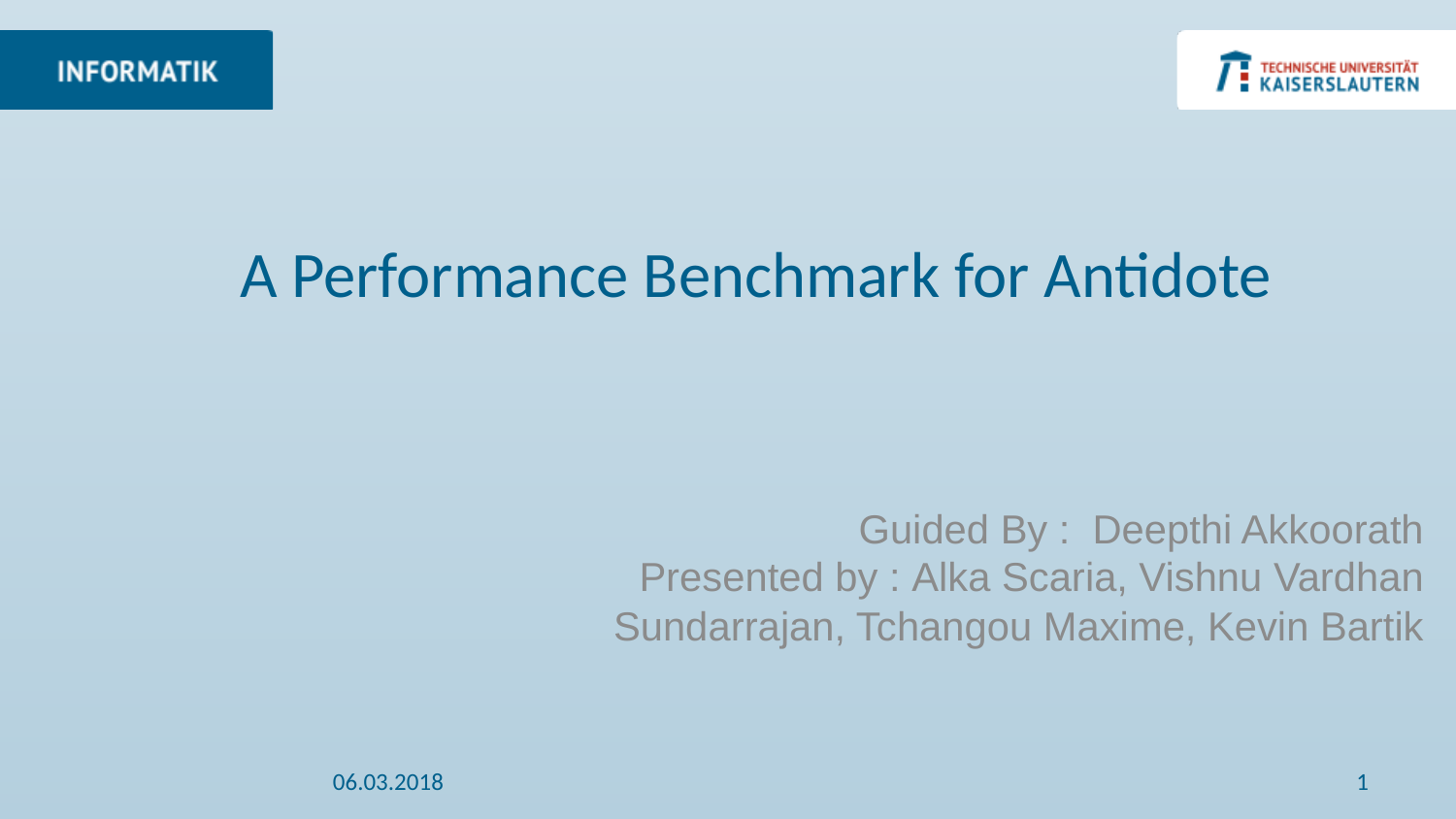

# A Performance Benchmark for Antidote
Guided By :  Deepthi Akkoorath
Presented by : Alka Scaria, Vishnu Vardhan Sundarrajan, Tchangou Maxime, Kevin Bartik
06.03.2018
1